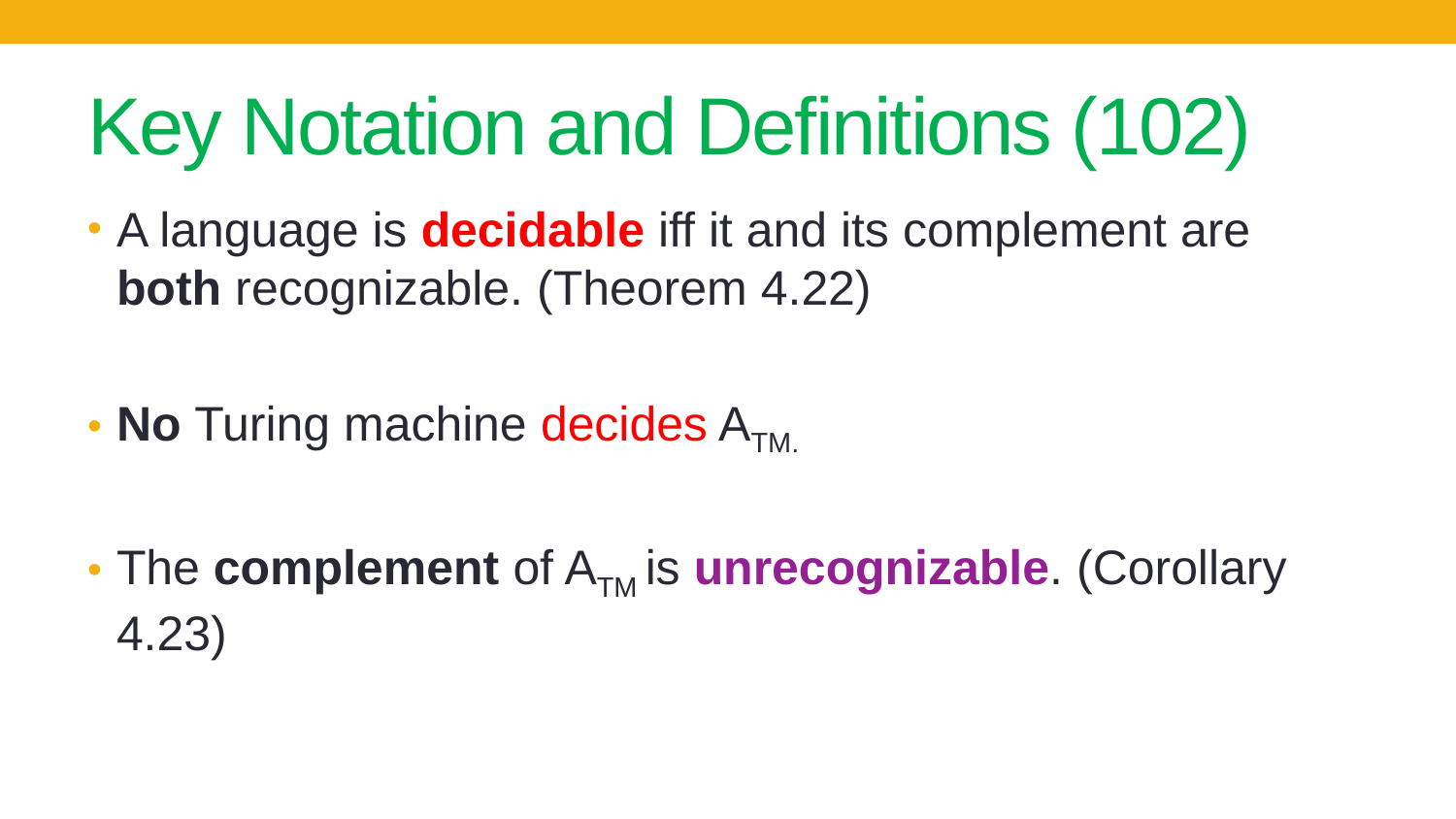

# Key Notation and Definitions (102)
A language is decidable iff it and its complement are both recognizable. (Theorem 4.22)

No Turing machine decides ATM.

The complement of ATM is unrecognizable. (Corollary 4.23)